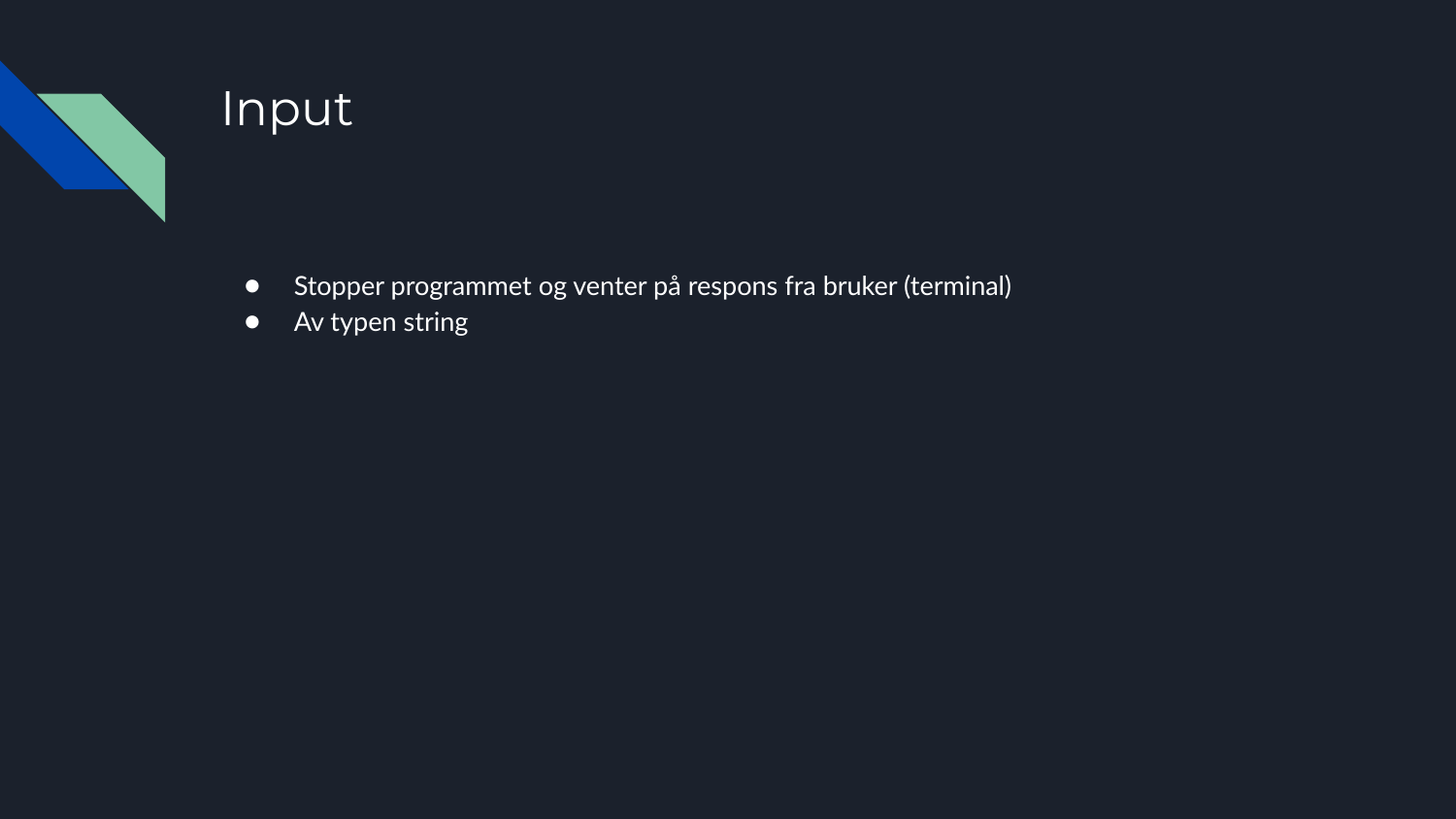

# Input
Stopper programmet og venter på respons fra bruker (terminal)
Av typen string